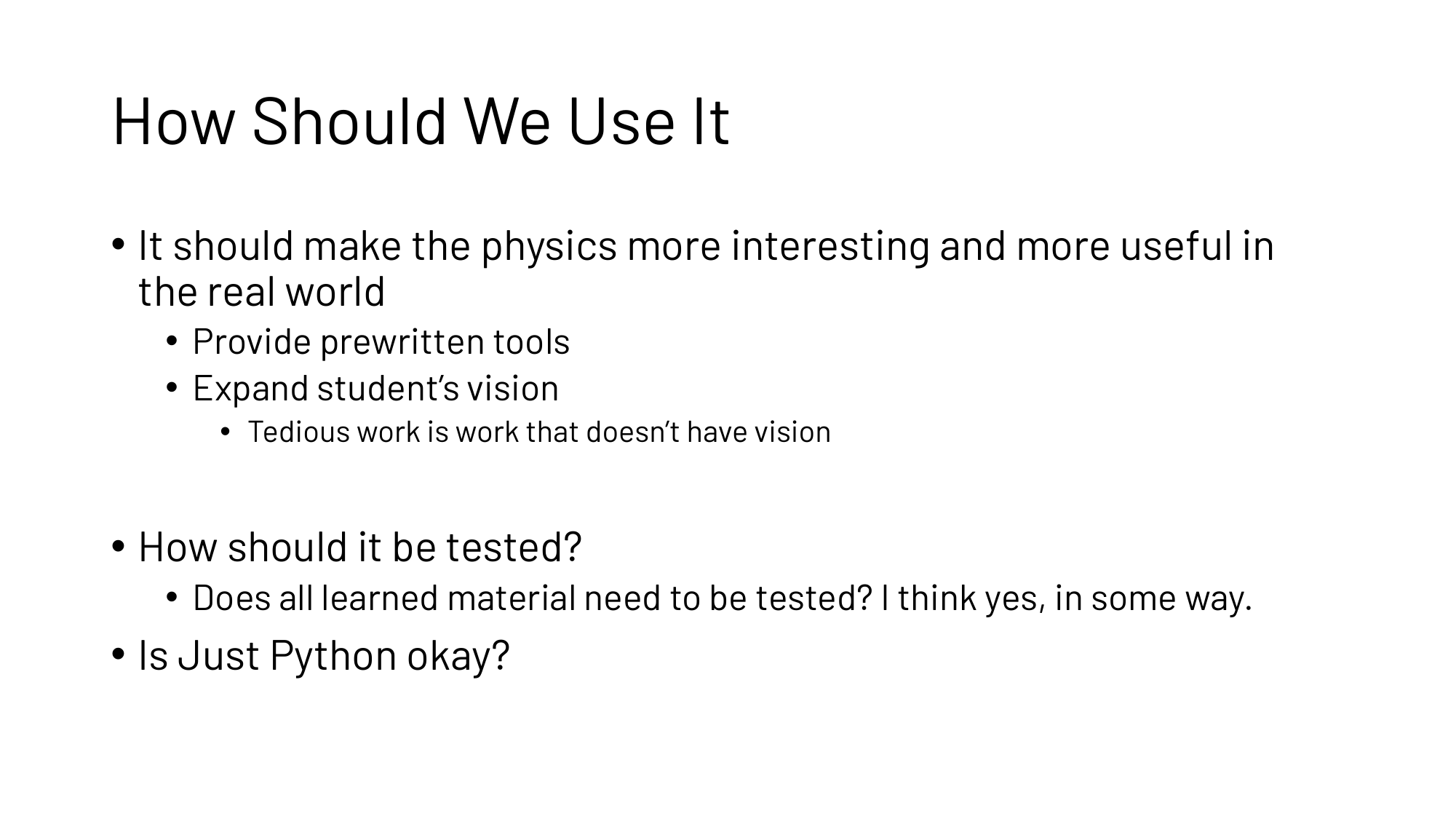

# How Should We Use It
It should make the physics more interesting and more useful in the real world
Provide prewritten tools
Expand student’s vision
Tedious work is work that doesn’t have vision

How should it be tested?
Does all learned material need to be tested? I think yes, in some way.
Is Just Python okay?